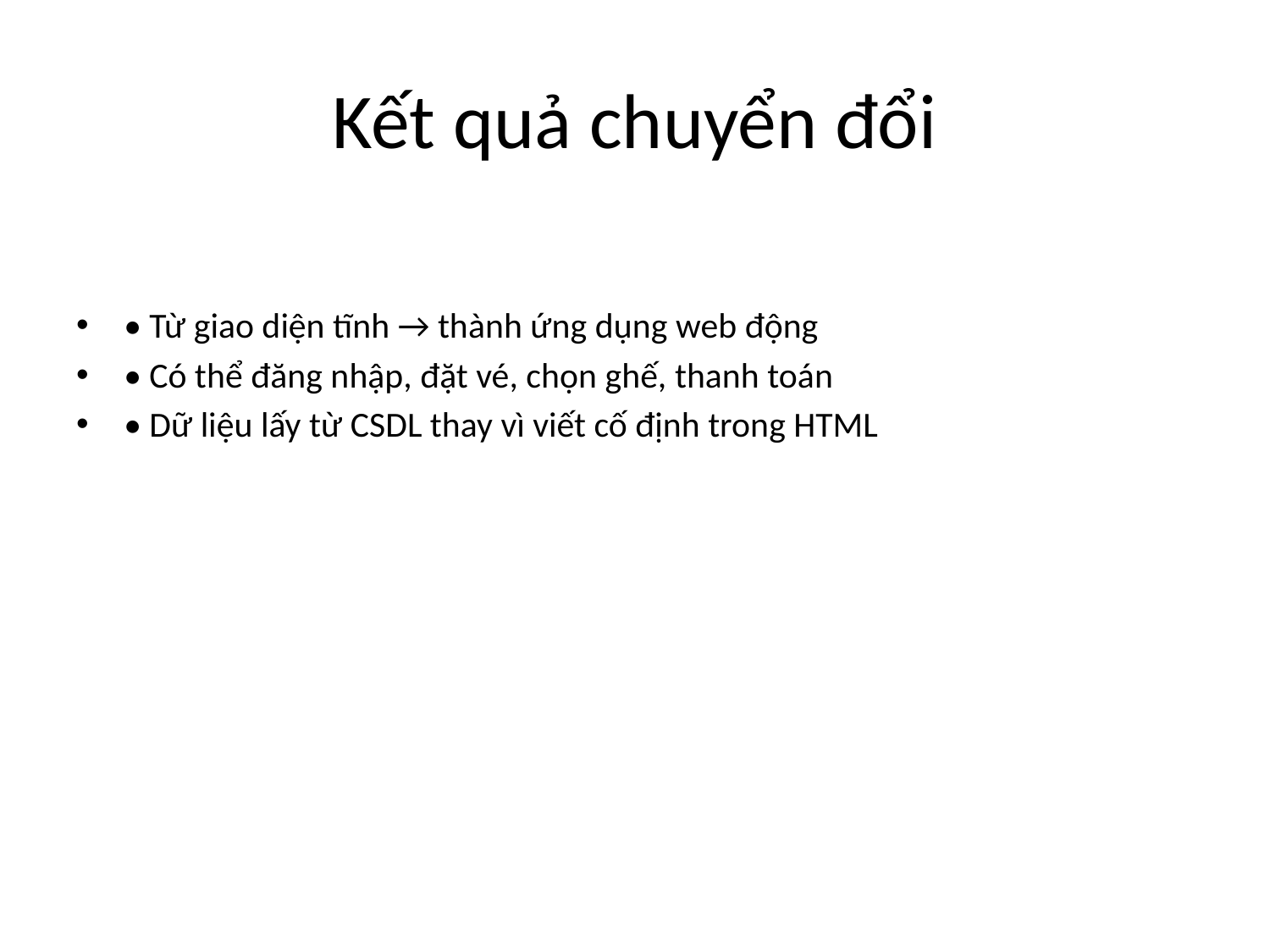

# Kết quả chuyển đổi

• Từ giao diện tĩnh → thành ứng dụng web động
• Có thể đăng nhập, đặt vé, chọn ghế, thanh toán
• Dữ liệu lấy từ CSDL thay vì viết cố định trong HTML